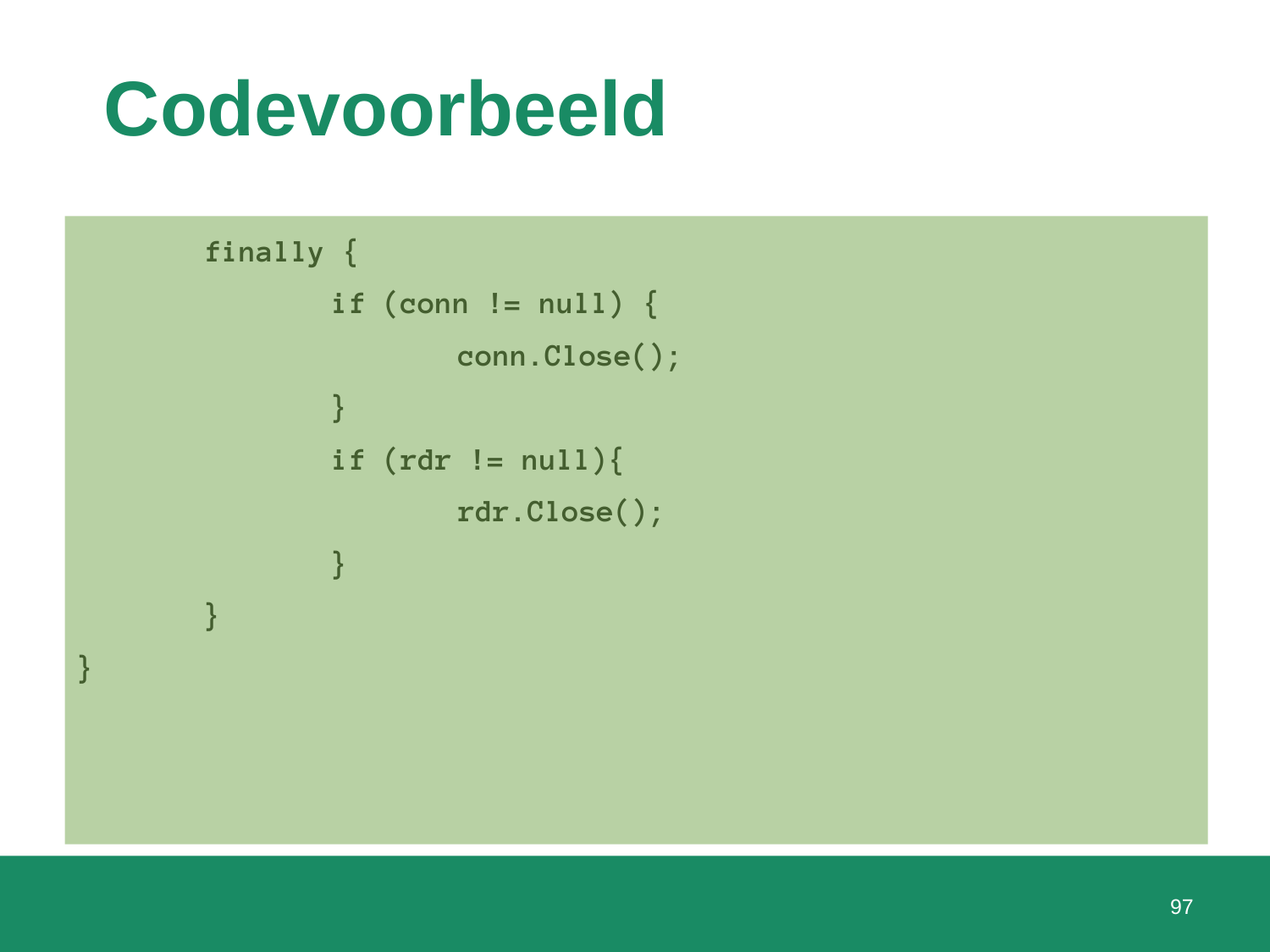

# Codevoorbeeld
	finally {
		if (conn != null) {
			conn.Close();
		}
		if (rdr != null){
			rdr.Close();
		}
	}
}
97